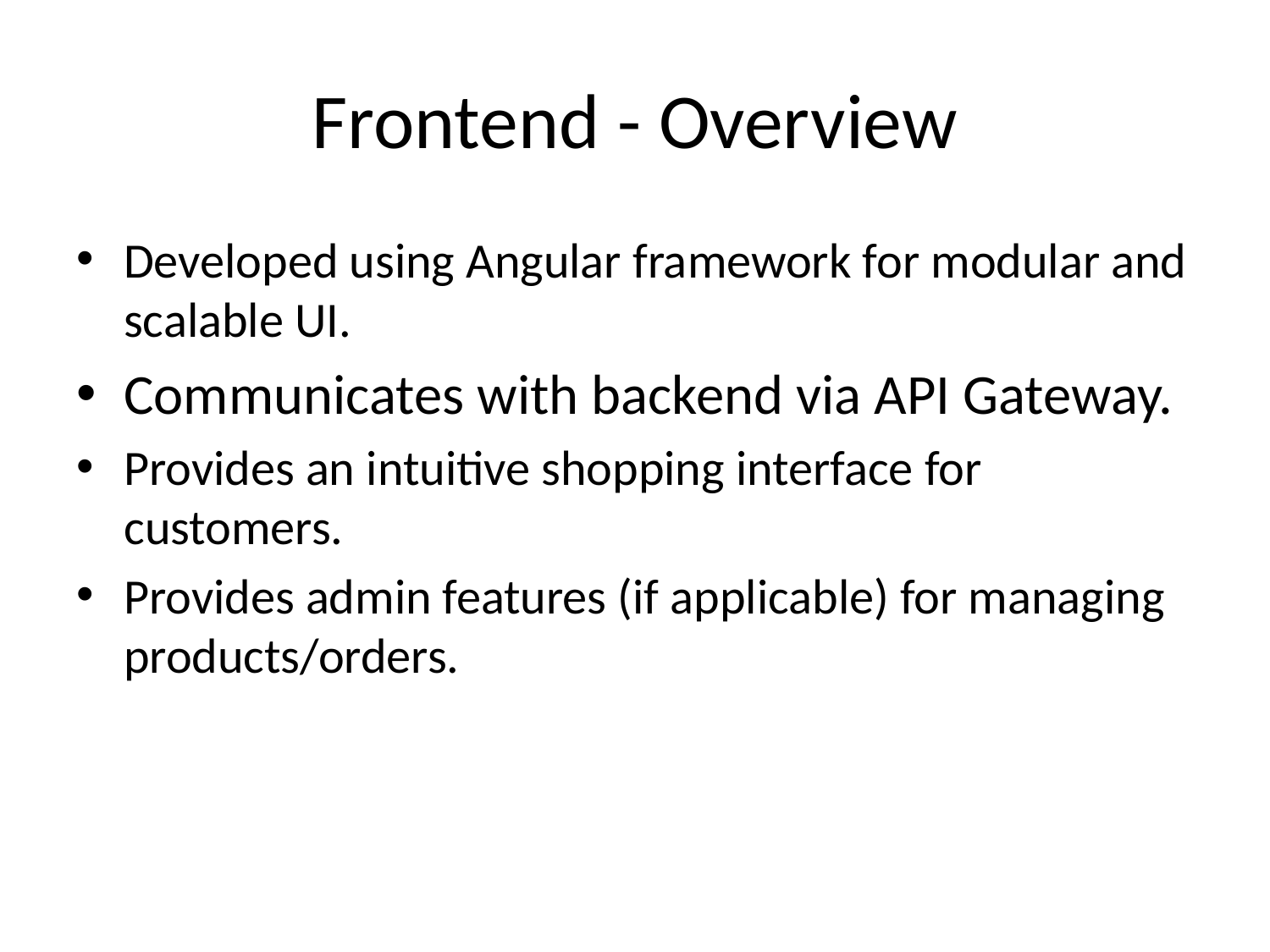

# Frontend - Overview
Developed using Angular framework for modular and scalable UI.
Communicates with backend via API Gateway.
Provides an intuitive shopping interface for customers.
Provides admin features (if applicable) for managing products/orders.